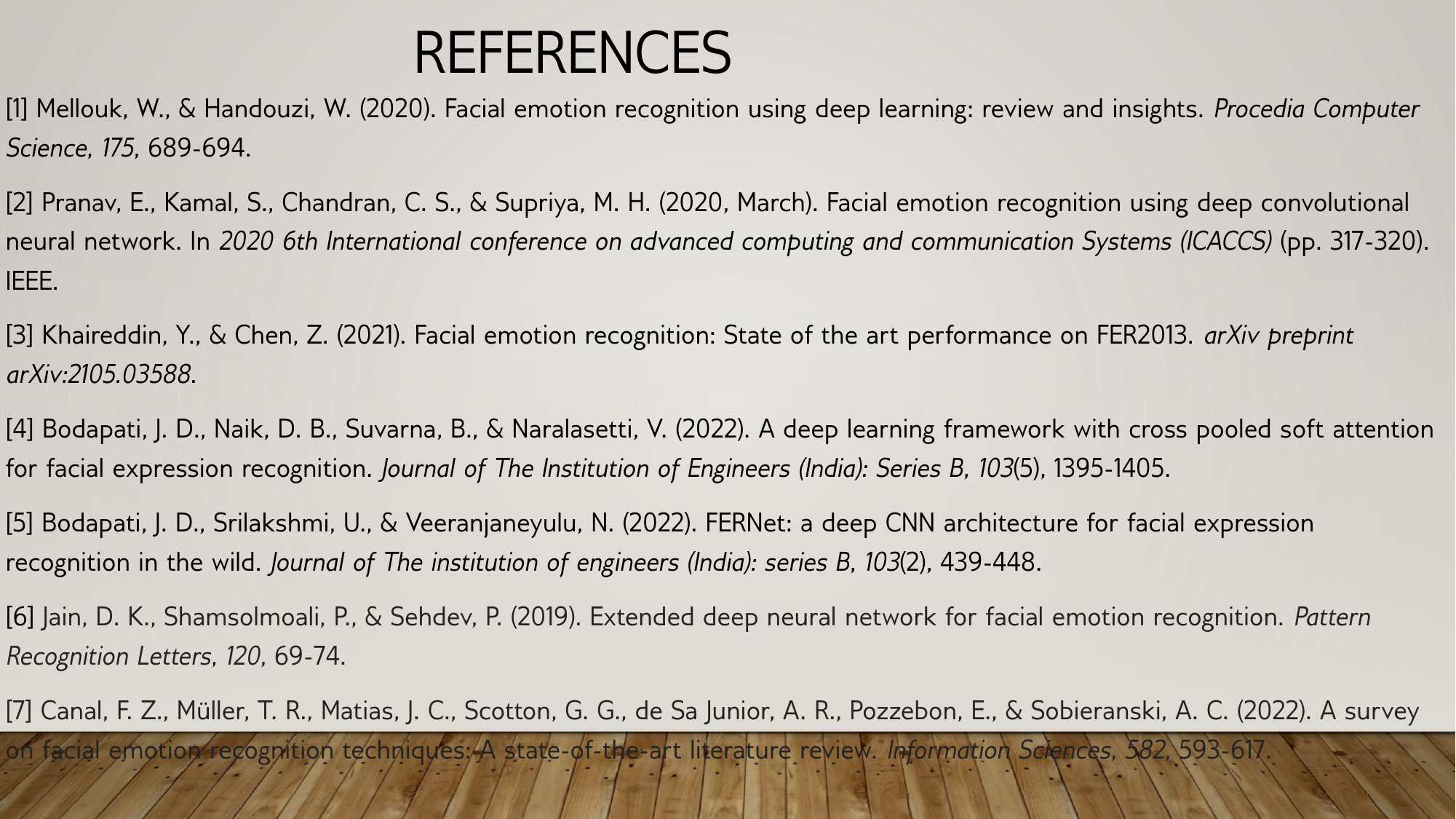

references
[1] Mellouk, W., & Handouzi, W. (2020). Facial emotion recognition using deep learning: review and insights. Procedia Computer Science, 175, 689-694.
[2] Pranav, E., Kamal, S., Chandran, C. S., & Supriya, M. H. (2020, March). Facial emotion recognition using deep convolutional neural network. In 2020 6th International conference on advanced computing and communication Systems (ICACCS) (pp. 317-320). IEEE.
[3] Khaireddin, Y., & Chen, Z. (2021). Facial emotion recognition: State of the art performance on FER2013. arXiv preprint arXiv:2105.03588.
[4] Bodapati, J. D., Naik, D. B., Suvarna, B., & Naralasetti, V. (2022). A deep learning framework with cross pooled soft attention for facial expression recognition. Journal of The Institution of Engineers (India): Series B, 103(5), 1395-1405.
[5] Bodapati, J. D., Srilakshmi, U., & Veeranjaneyulu, N. (2022). FERNet: a deep CNN architecture for facial expression recognition in the wild. Journal of The institution of engineers (India): series B, 103(2), 439-448.
[6] Jain, D. K., Shamsolmoali, P., & Sehdev, P. (2019). Extended deep neural network for facial emotion recognition. Pattern Recognition Letters, 120, 69-74.
[7] Canal, F. Z., Müller, T. R., Matias, J. C., Scotton, G. G., de Sa Junior, A. R., Pozzebon, E., & Sobieranski, A. C. (2022). A survey on facial emotion recognition techniques: A state-of-the-art literature review. Information Sciences, 582, 593-617.